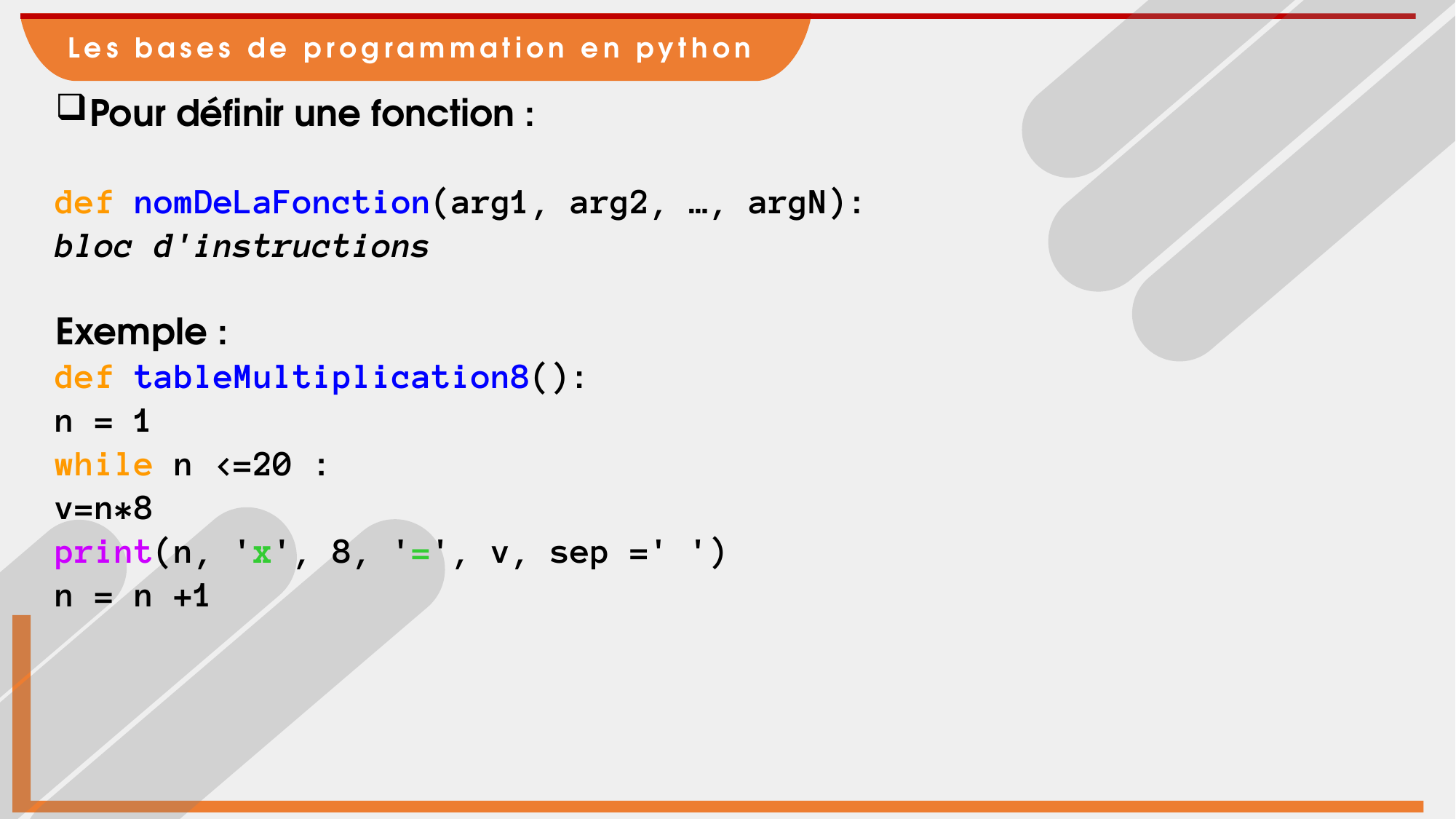

Les bases de programmation en python

Pour définir une fonction :

def nomDeLaFonction(arg1, arg2, …, argN):
bloc d'instructions

Exemple :
def tableMultiplication8():
n = 1
while n <=20 :
v=n*8
print(n, 'x', 8, '=', v, sep =' ')
n = n +1